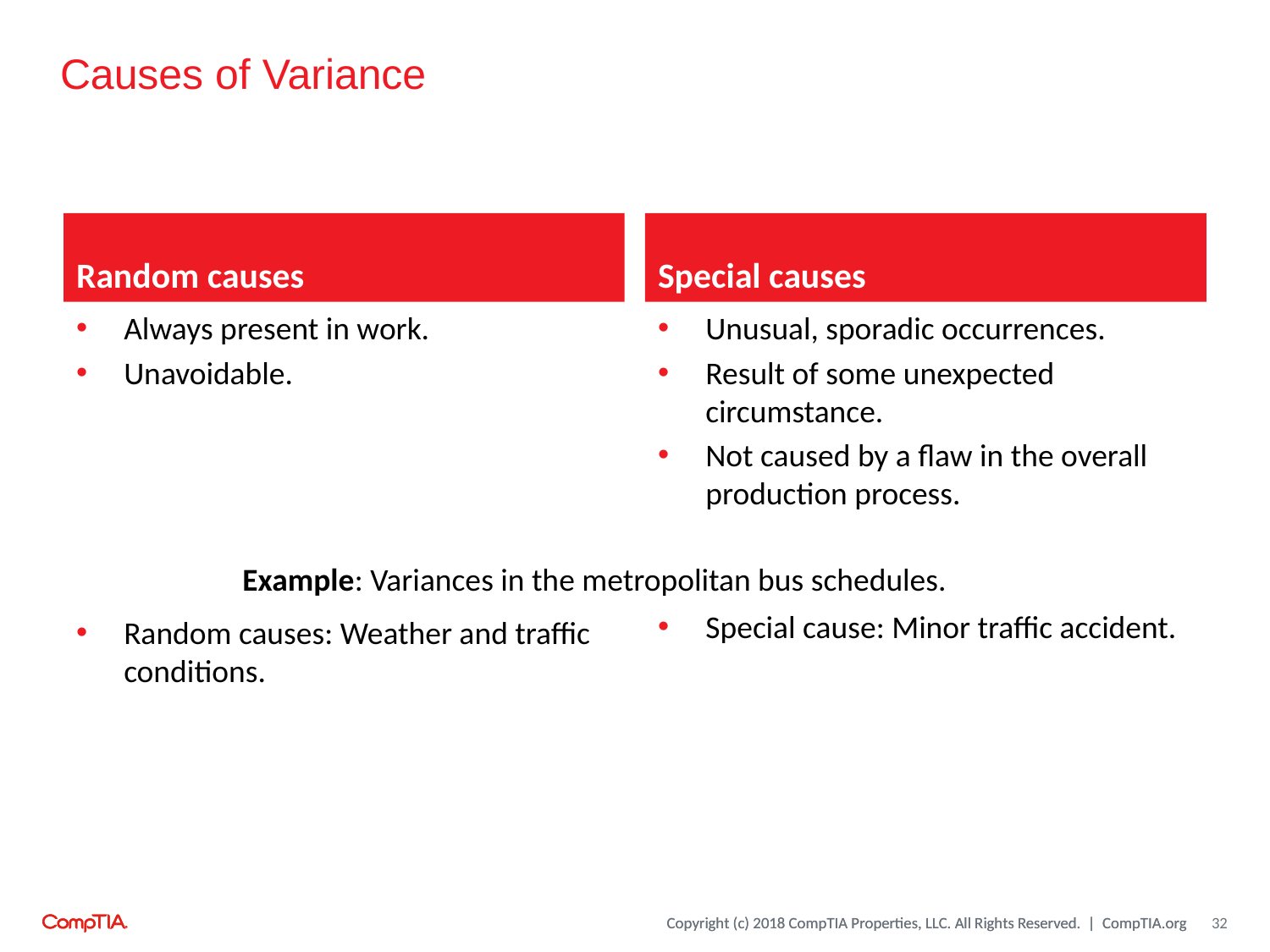

# Causes of Variance
Random causes
Special causes
Always present in work.
Unavoidable.

Random causes: Weather and traffic conditions.

Unusual, sporadic occurrences.
Result of some unexpected circumstance.
Not caused by a flaw in the overall production process.

Special cause: Minor traffic accident.

Example: Variances in the metropolitan bus schedules.
32